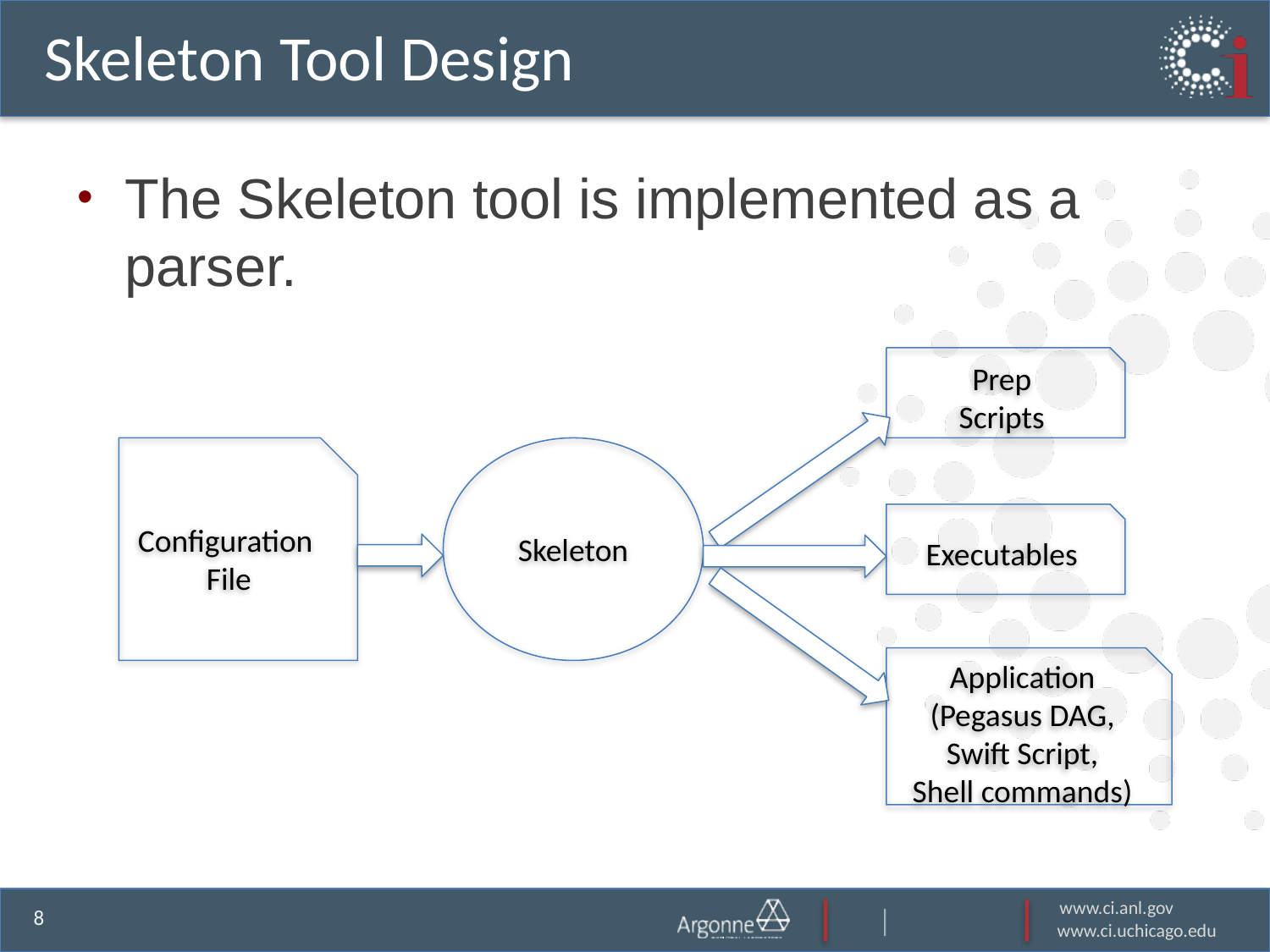

# Skeleton Tool Design
The Skeleton tool is implemented as a parser.
Prep
Scripts
Configuration
File
Skeleton

Executables

Application
(Pegasus DAG,
Swift Script,
Shell commands)